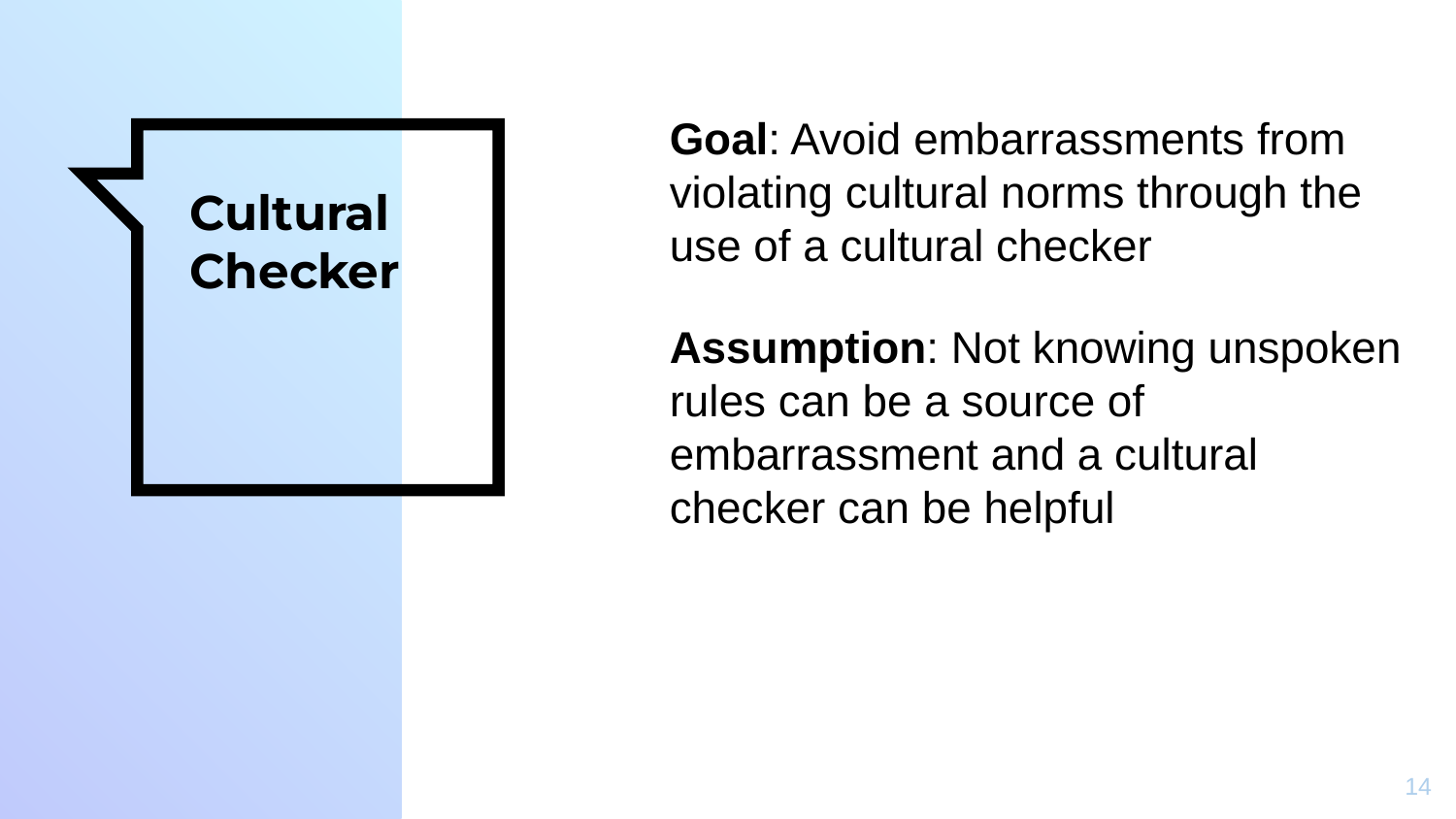

Goal: Avoid embarrassments from violating cultural norms through the use of a cultural checker

Assumption: Not knowing unspoken rules can be a source of embarrassment and a cultural checker can be helpful

# Cultural Checker
14